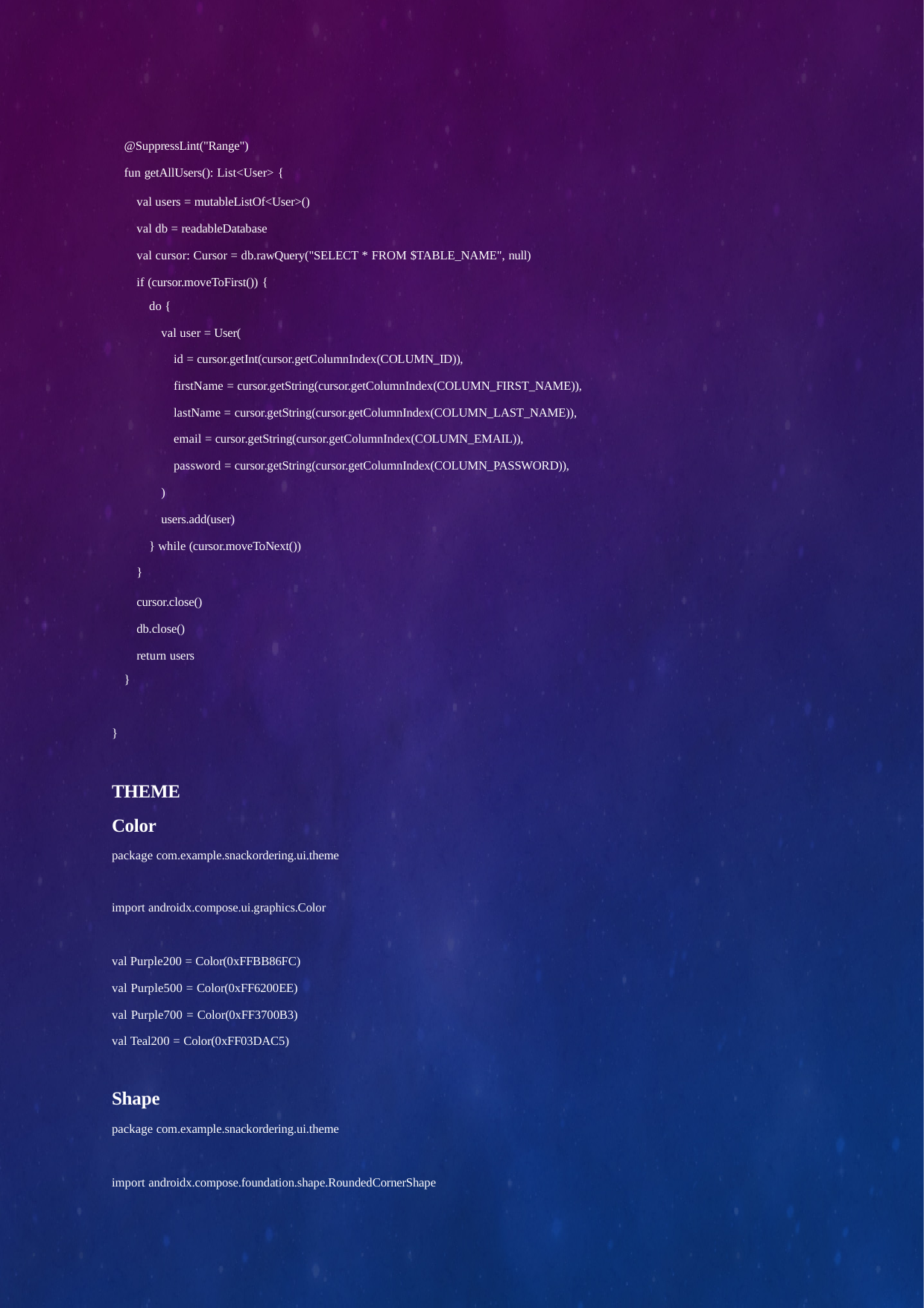

@SuppressLint("Range")
fun getAllUsers(): List<User> {
val users = mutableListOf<User>() val db = readableDatabase
val cursor: Cursor = db.rawQuery("SELECT * FROM $TABLE_NAME", null) if (cursor.moveToFirst()) {
do {
val user = User(
id = cursor.getInt(cursor.getColumnIndex(COLUMN_ID)),
firstName = cursor.getString(cursor.getColumnIndex(COLUMN_FIRST_NAME)), lastName = cursor.getString(cursor.getColumnIndex(COLUMN_LAST_NAME)),
email = cursor.getString(cursor.getColumnIndex(COLUMN_EMAIL)),  password = cursor.getString(cursor.getColumnIndex(COLUMN_PASSWORD)),
)
users.add(user)
} while (cursor.moveToNext())
}
cursor.close() db.close() return users
}
}

THEME
Color
package com.example.snackordering.ui.theme
import androidx.compose.ui.graphics.Color
val Purple200 = Color(0xFFBB86FC)
val Purple500 = Color(0xFF6200EE) val Purple700 = Color(0xFF3700B3) val Teal200 = Color(0xFF03DAC5)
Shape
package com.example.snackordering.ui.theme
import androidx.compose.foundation.shape.RoundedCornerShape